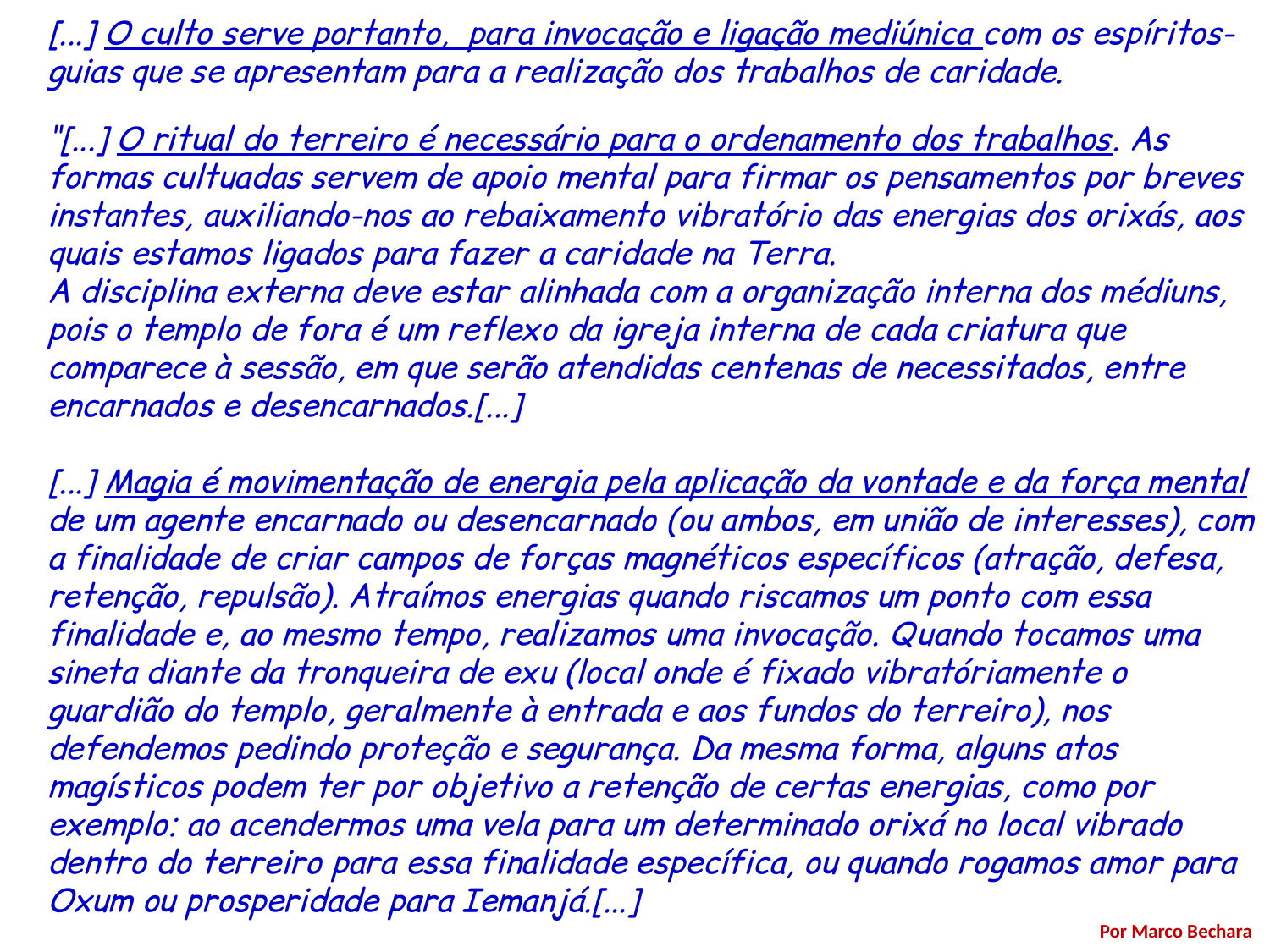

[...] O culto serve portanto,  para invocação e ligação mediúnica com os espíritos-guias que se apresentam para a realização dos trabalhos de caridade.

“[...] O ritual do terreiro é necessário para o ordenamento dos trabalhos. As formas cultuadas servem de apoio mental para firmar os pensamentos por breves instantes, auxiliando-nos ao rebaixamento vibratório das energias dos orixás, aos quais estamos ligados para fazer a caridade na Terra.
A disciplina externa deve estar alinhada com a organização interna dos médiuns, pois o templo de fora é um reflexo da igreja interna de cada criatura que comparece à sessão, em que serão atendidas centenas de necessitados, entre encarnados e desencarnados.[...]

[...] Magia é movimentação de energia pela aplicação da vontade e da força mental de um agente encarnado ou desencarnado (ou ambos, em união de interesses), com a finalidade de criar campos de forças magnéticos específicos (atração, defesa, retenção, repulsão). Atraímos energias quando riscamos um ponto com essa finalidade e, ao mesmo tempo, realizamos uma invocação. Quando tocamos uma sineta diante da tronqueira de exu (local onde é fixado vibratóriamente o guardião do templo, geralmente à entrada e aos fundos do terreiro), nos defendemos pedindo proteção e segurança. Da mesma forma, alguns atos magísticos podem ter por objetivo a retenção de certas energias, como por exemplo: ao acendermos uma vela para um determinado orixá no local vibrado dentro do terreiro para essa finalidade específica, ou quando rogamos amor para Oxum ou prosperidade para Iemanjá.[...]
Por Marco Bechara